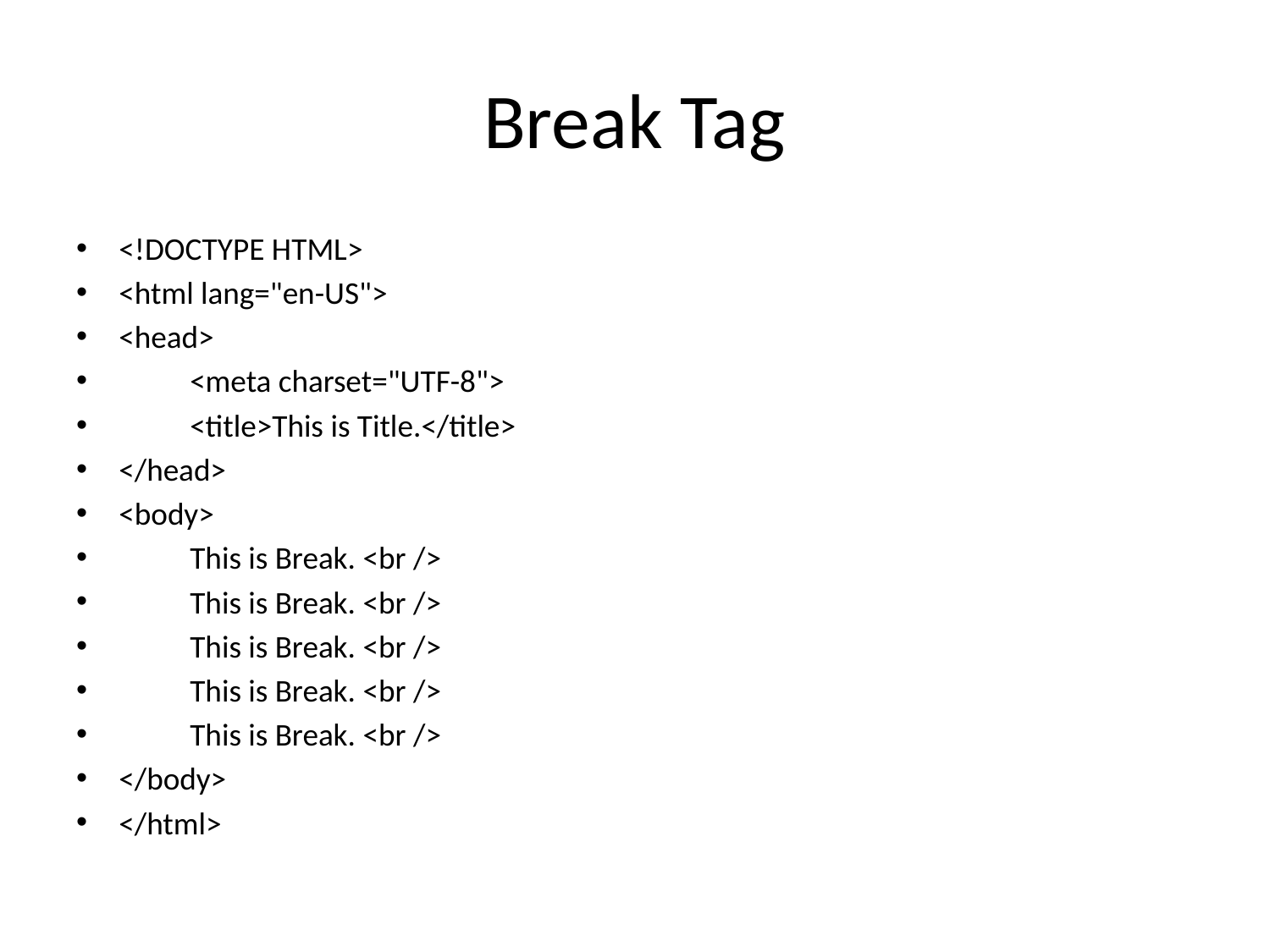

# Break Tag
<!DOCTYPE HTML>
<html lang="en-US">
<head>
	<meta charset="UTF-8">
	<title>This is Title.</title>
</head>
<body>
	This is Break. <br />
	This is Break. <br />
	This is Break. <br />
	This is Break. <br />
	This is Break. <br />
</body>
</html>